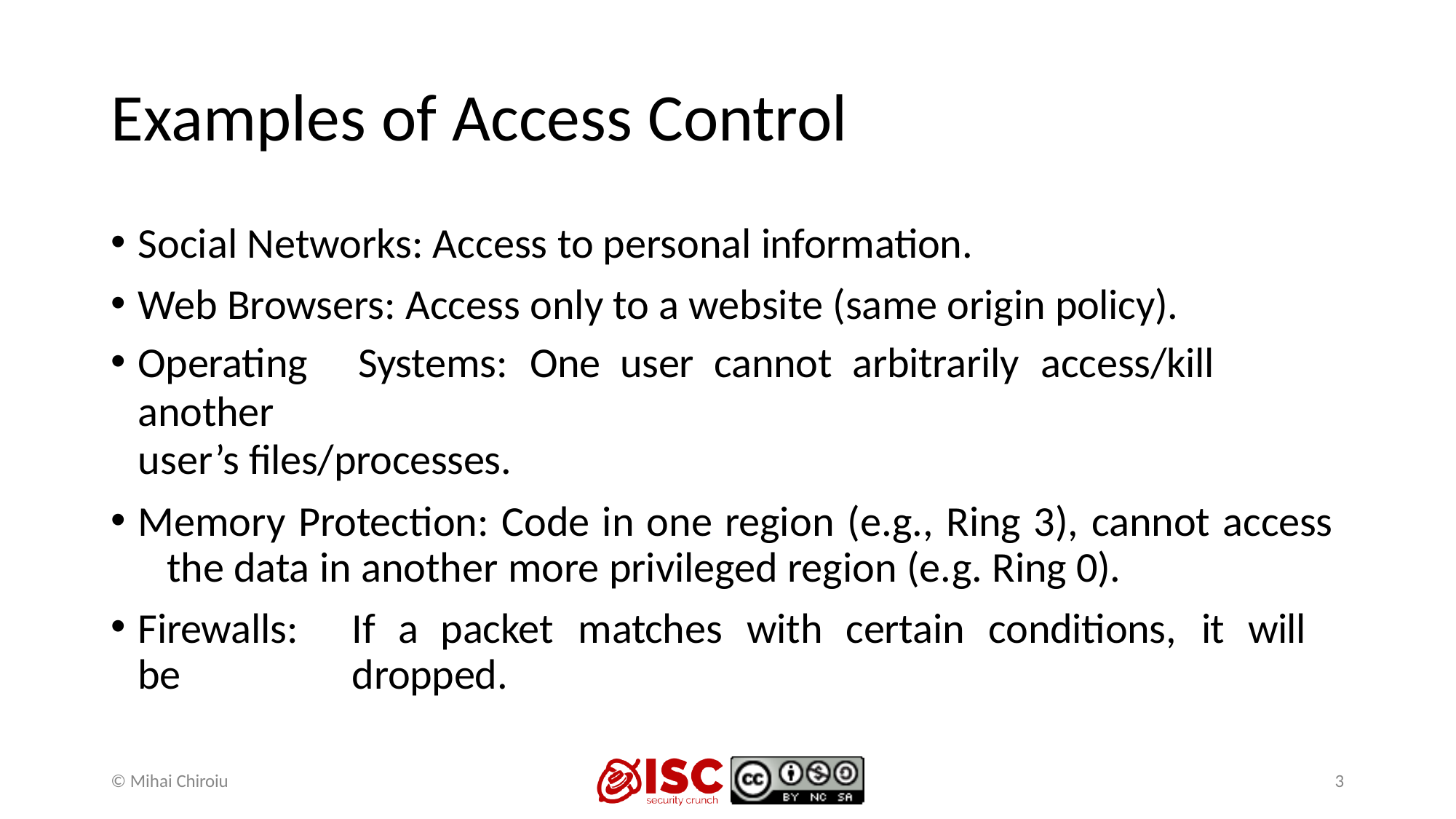

# Examples of Access Control
Social Networks: Access to personal information.
Web Browsers: Access only to a website (same origin policy).
Operating	Systems:	One	user	cannot	arbitrarily	access/kill	another
user’s files/processes.
Memory Protection: Code in one region (e.g., Ring 3), cannot access 	the data in another more privileged region (e.g. Ring 0).
Firewalls:	If	a	packet	matches	with	certain	conditions,	it	will	be 	dropped.
© Mihai Chiroiu
3